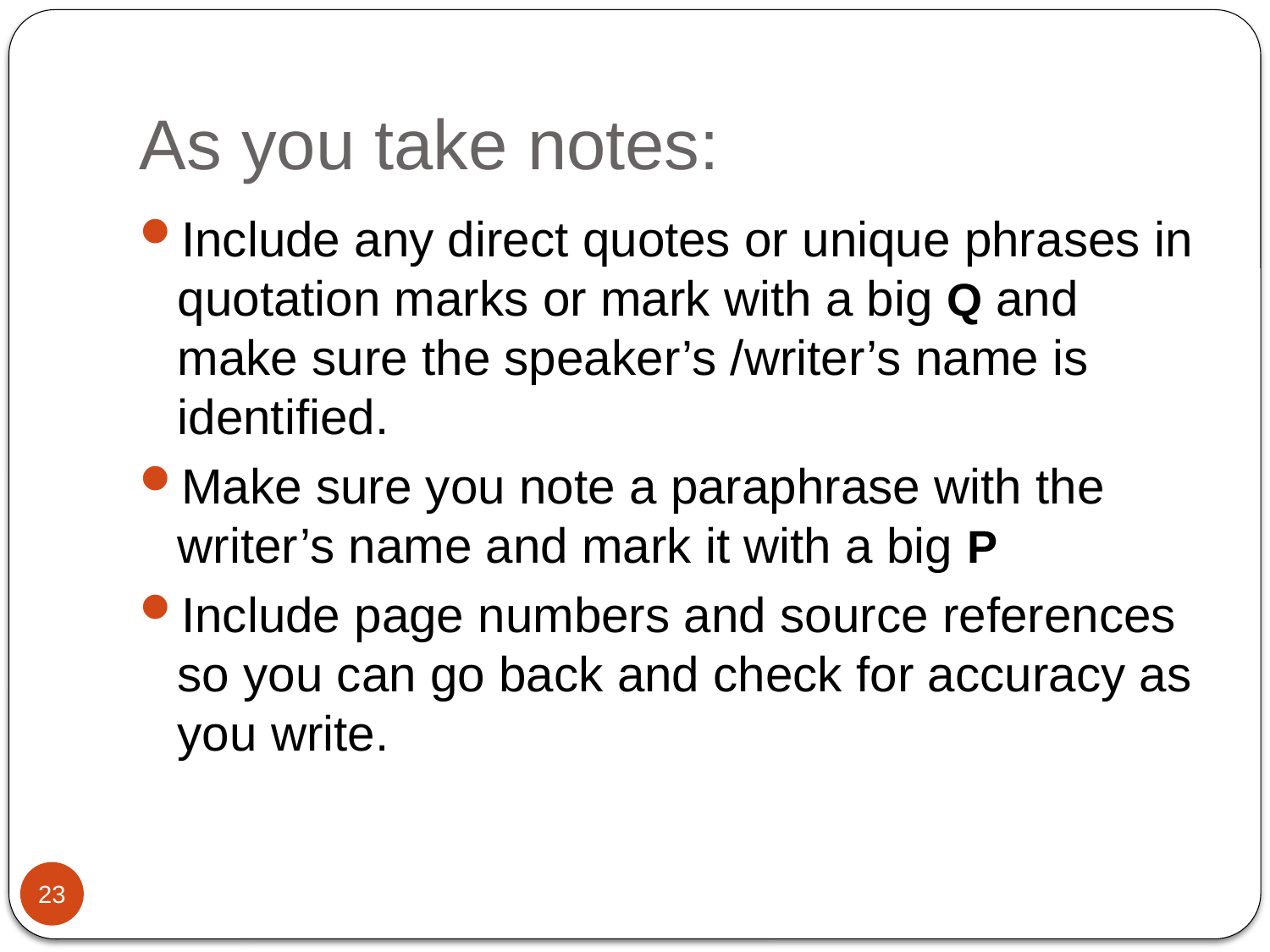

# As you take notes:
Include any direct quotes or unique phrases in quotation marks or mark with a big Q and make sure the speaker’s /writer’s name is identified.
Make sure you note a paraphrase with the writer’s name and mark it with a big P
Include page numbers and source references so you can go back and check for accuracy as you write.
23